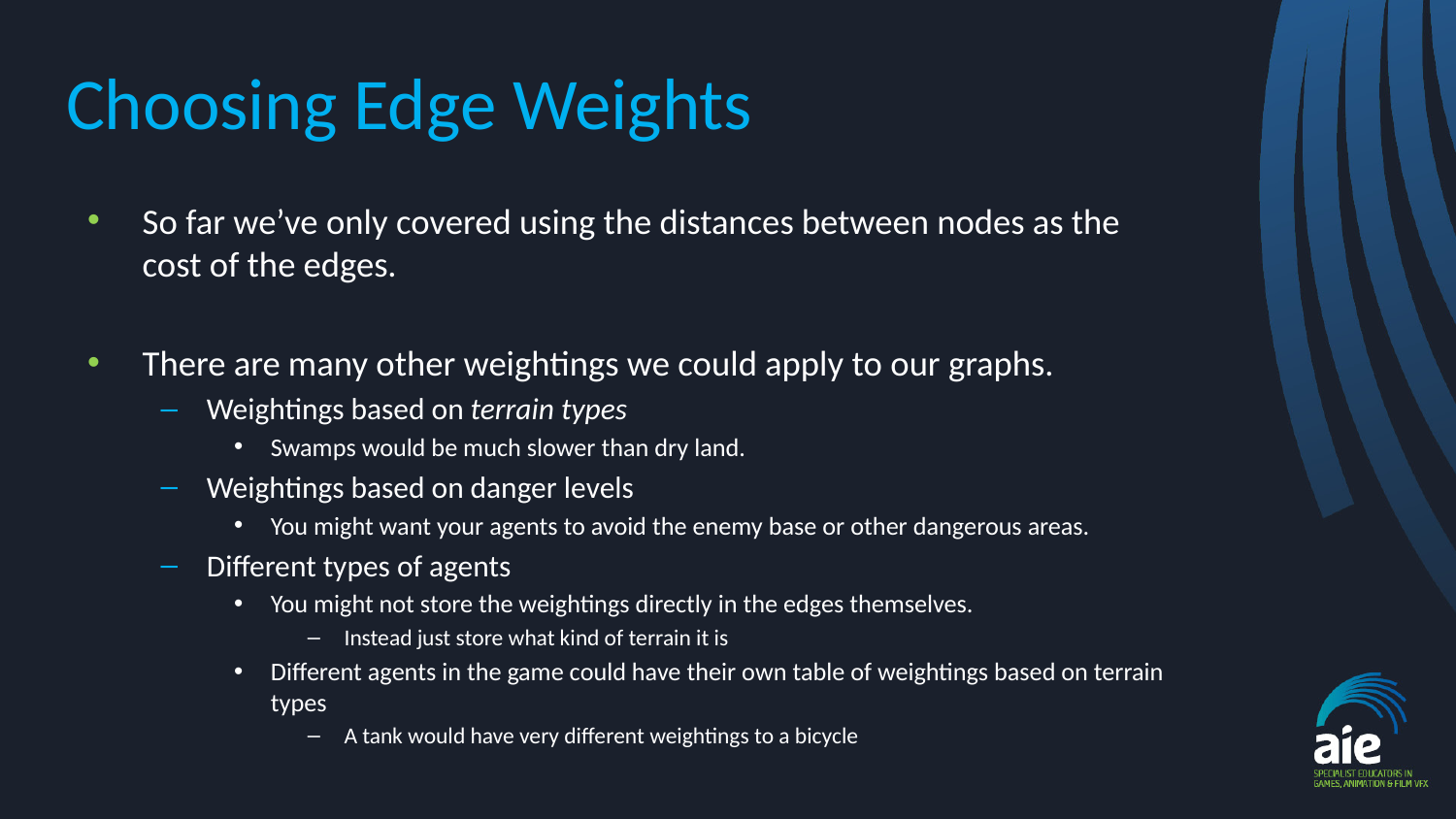

# Choosing Edge Weights
So far we’ve only covered using the distances between nodes as the cost of the edges.

There are many other weightings we could apply to our graphs.
Weightings based on terrain types
Swamps would be much slower than dry land.
Weightings based on danger levels
You might want your agents to avoid the enemy base or other dangerous areas.
Different types of agents
You might not store the weightings directly in the edges themselves.
Instead just store what kind of terrain it is
Different agents in the game could have their own table of weightings based on terrain types
A tank would have very different weightings to a bicycle